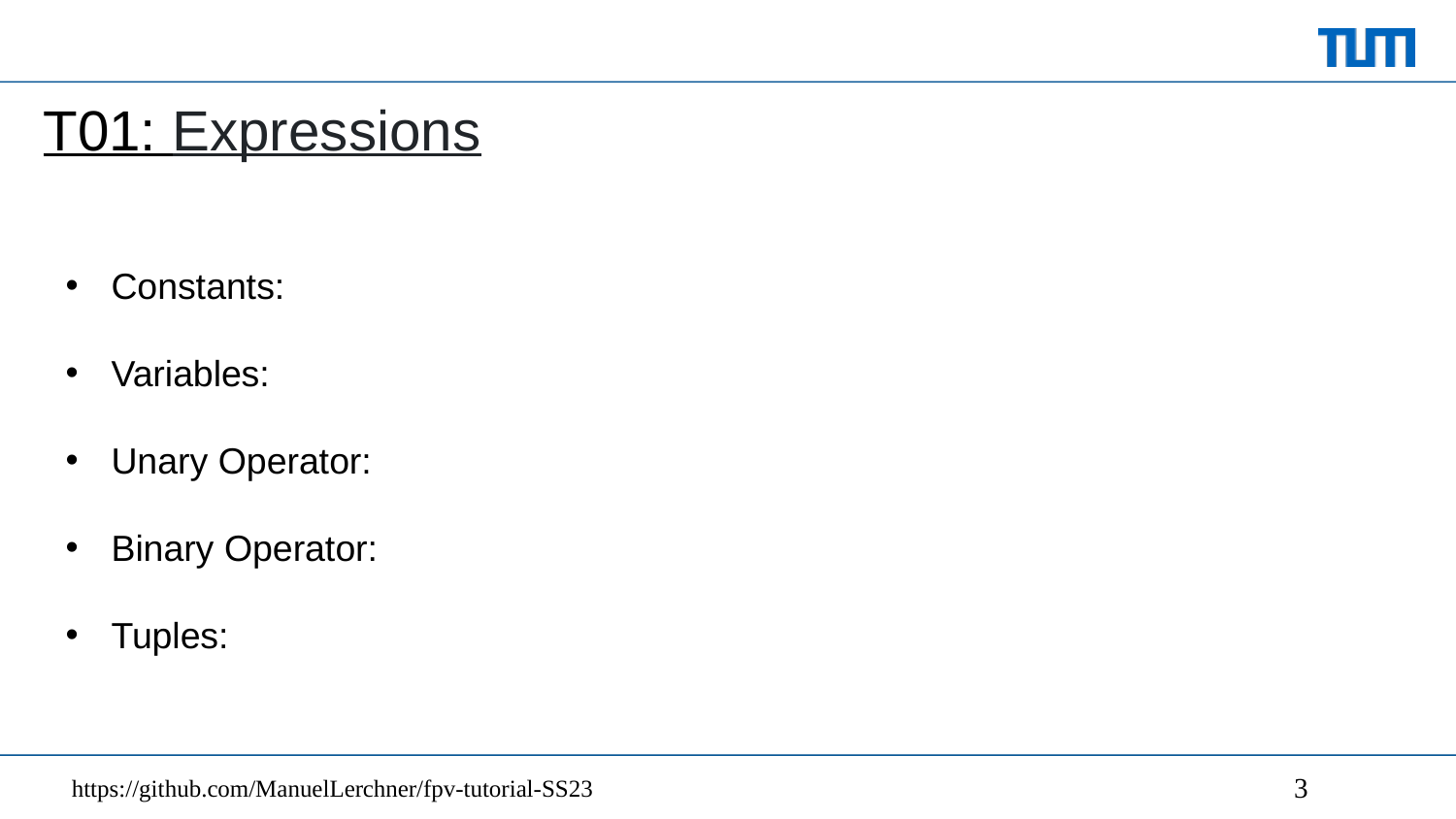

# T01: Expressions
Constants:
Variables:
Unary Operator:
Binary Operator:
Tuples:
https://github.com/ManuelLerchner/fpv-tutorial-SS23